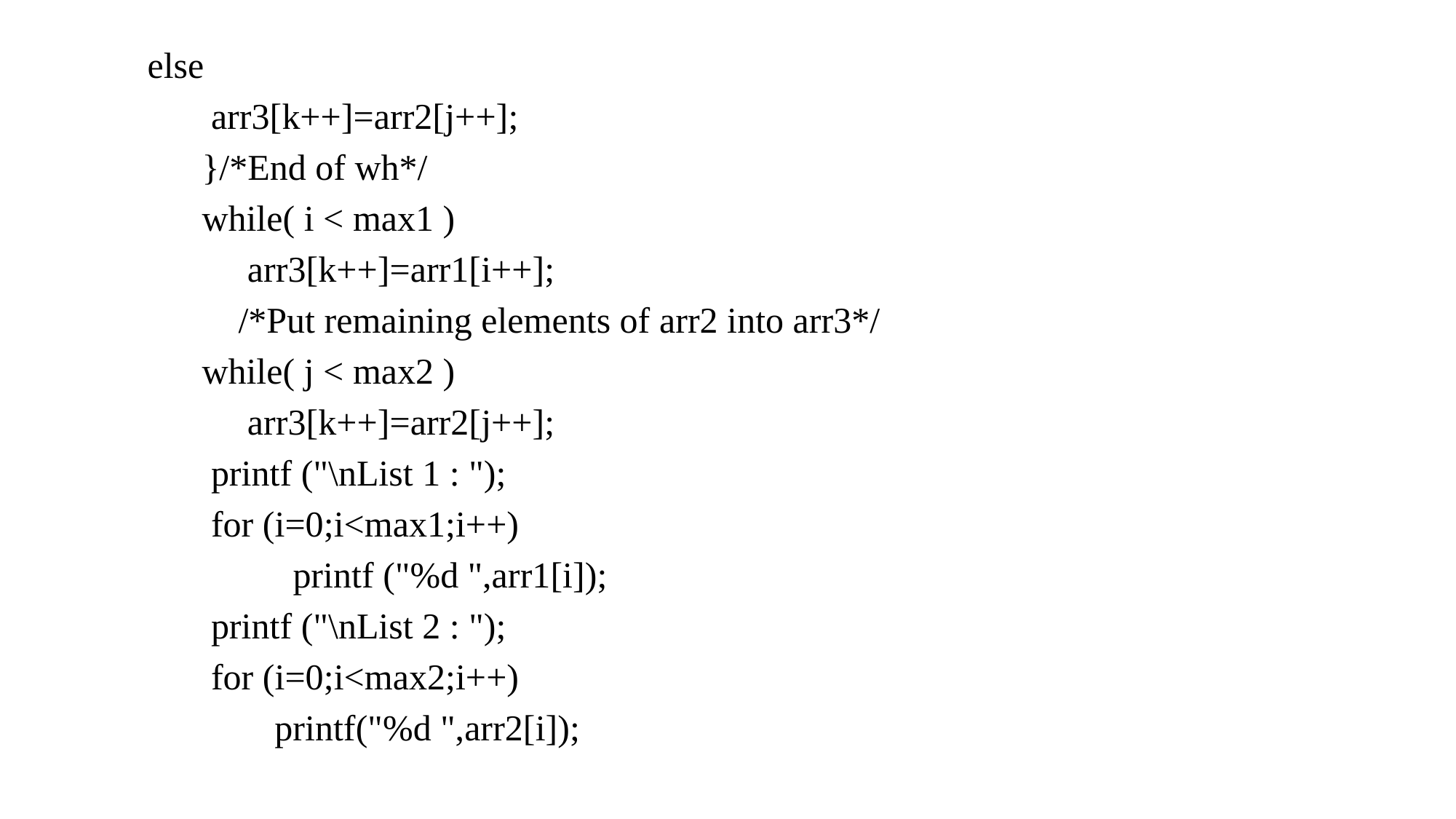

#
 else
        arr3[k++]=arr2[j++];
       }/*End of wh*/
       while( i < max1 )
            arr3[k++]=arr1[i++];
           /*Put remaining elements of arr2 into arr3*/
       while( j < max2 )
            arr3[k++]=arr2[j++];
        printf ("\nList 1 : ");
        for (i=0;i<max1;i++)
                 printf ("%d ",arr1[i]);
        printf ("\nList 2 : ");
        for (i=0;i<max2;i++)
               printf("%d ",arr2[i]);